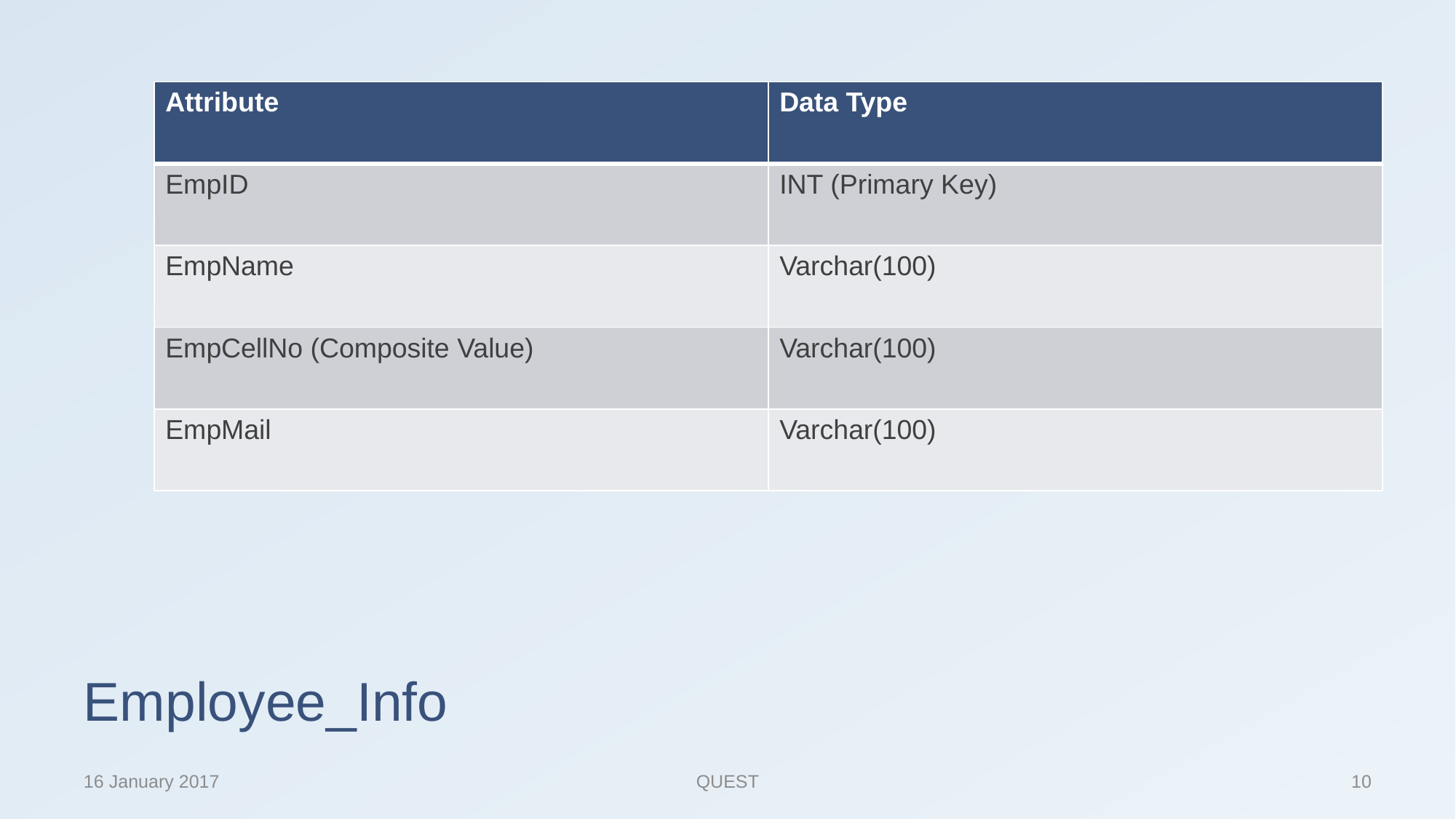

| Attribute | Data Type |
| --- | --- |
| EmpID | INT (Primary Key) |
| EmpName | Varchar(100) |
| EmpCellNo (Composite Value) | Varchar(100) |
| EmpMail | Varchar(100) |
# Employee_Info
16 January 2017
QUEST
10